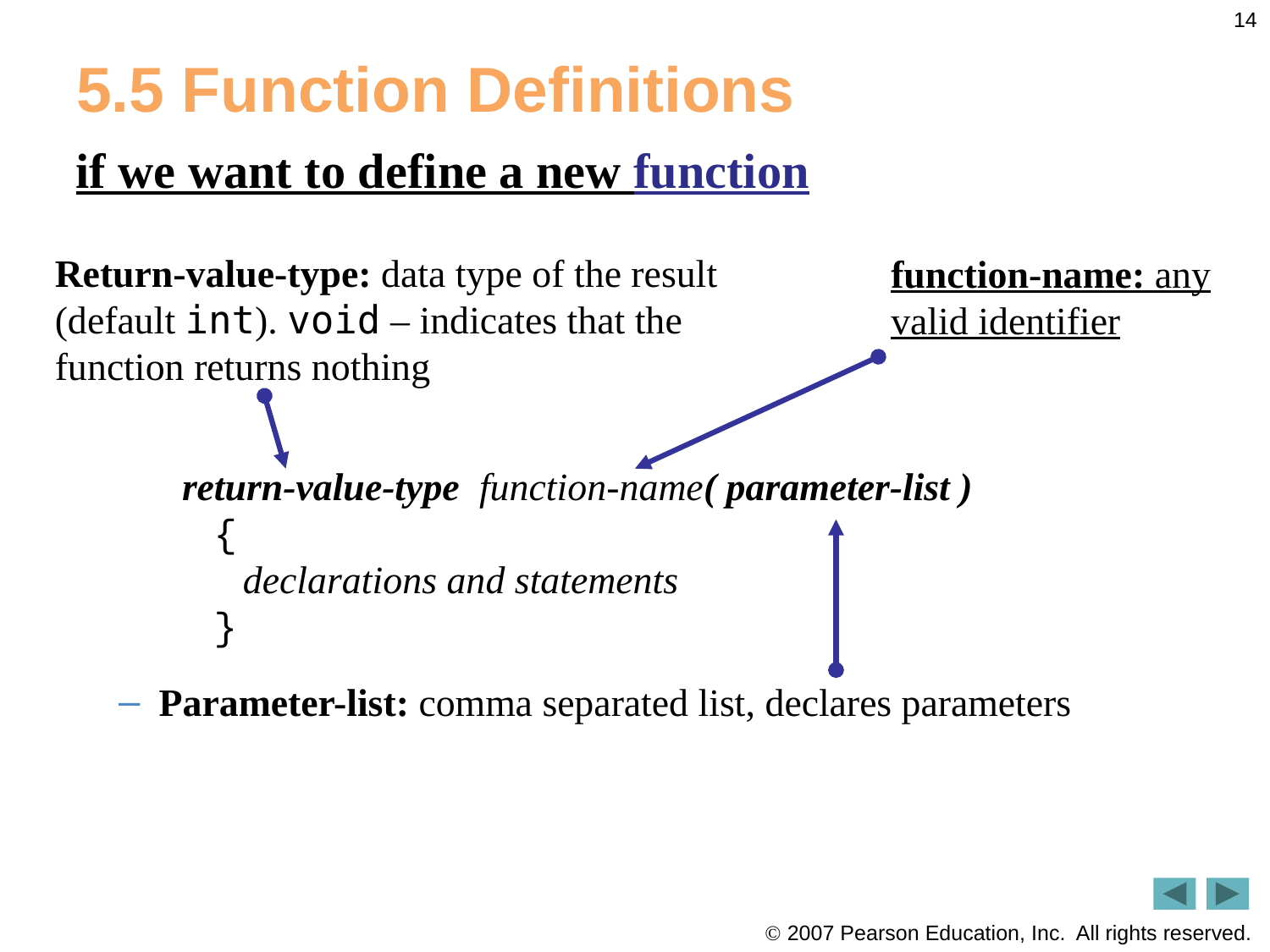

14
# 5.5 Function Definitions
if we want to define a new function
Return-value-type: data type of the result (default int). void – indicates that the function returns nothing
function-name: any valid identifier

return-value-type  function-name( parameter-list )
{
   declarations and statements
}

Parameter-list: comma separated list, declares parameters